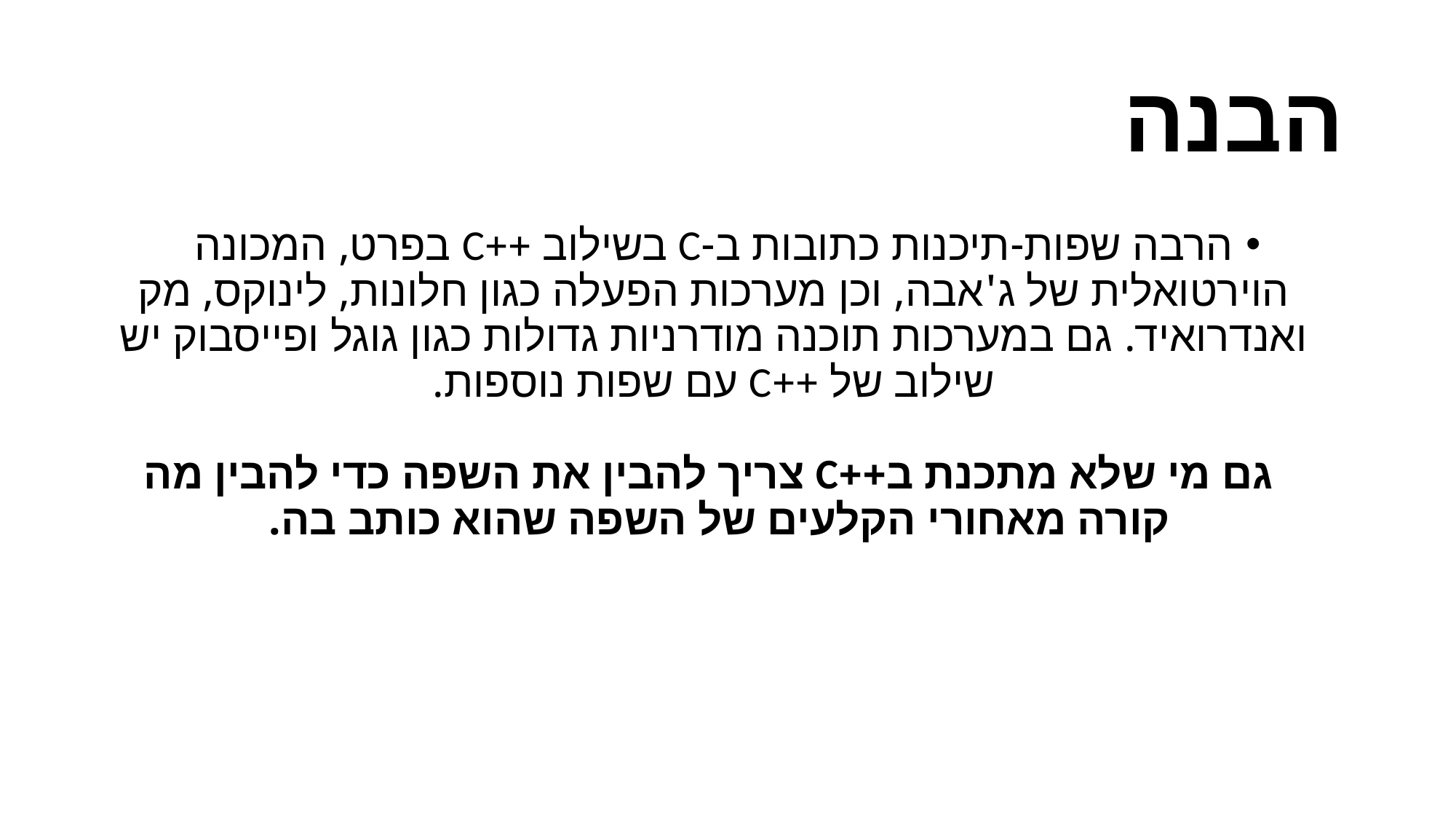

# הבנה
הרבה שפות-תיכנות כתובות ב-C בשילוב ++C בפרט, המכונה הוירטואלית של ג'אבה, וכן מערכות הפעלה כגון חלונות, לינוקס, מק ואנדרואיד. גם במערכות תוכנה מודרניות גדולות כגון גוגל ופייסבוק יש שילוב של ++C עם שפות נוספות.
 גם מי שלא מתכנת ב++C צריך להבין את השפה כדי להבין מה קורה מאחורי הקלעים של השפה שהוא כותב בה.